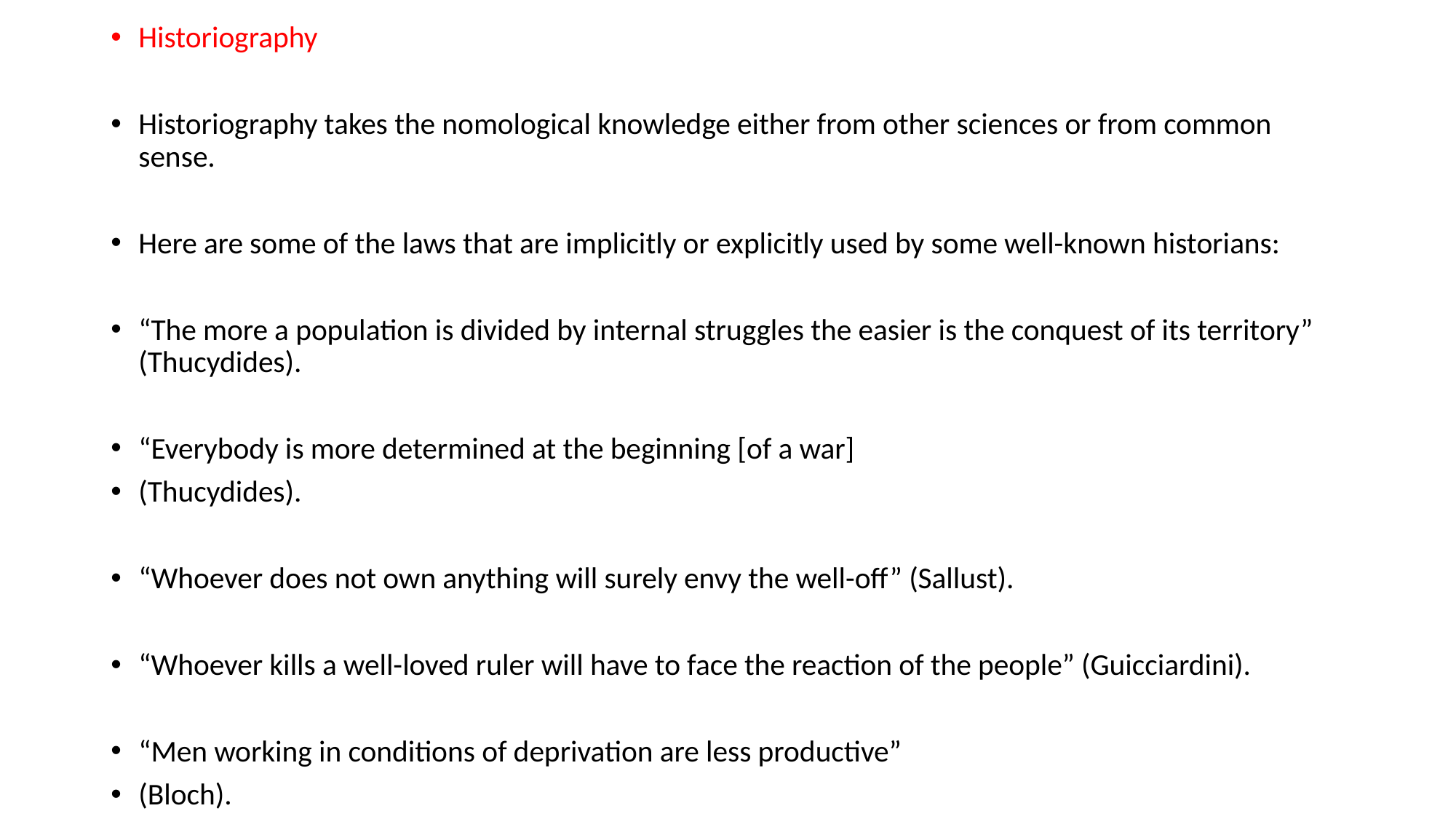

Historiography

Historiography takes the nomological knowledge either from other sciences or from common sense.

Here are some of the laws that are implicitly or explicitly used by some well-known historians:

“The more a population is divided by internal struggles the easier is the conquest of its territory” (Thucydides).

“Everybody is more determined at the beginning [of a war]
(Thucydides).

“Whoever does not own anything will surely envy the well-off” (Sallust).

“Whoever kills a well-loved ruler will have to face the reaction of the people” (Guicciardini).

“Men working in conditions of deprivation are less productive”
(Bloch).
#